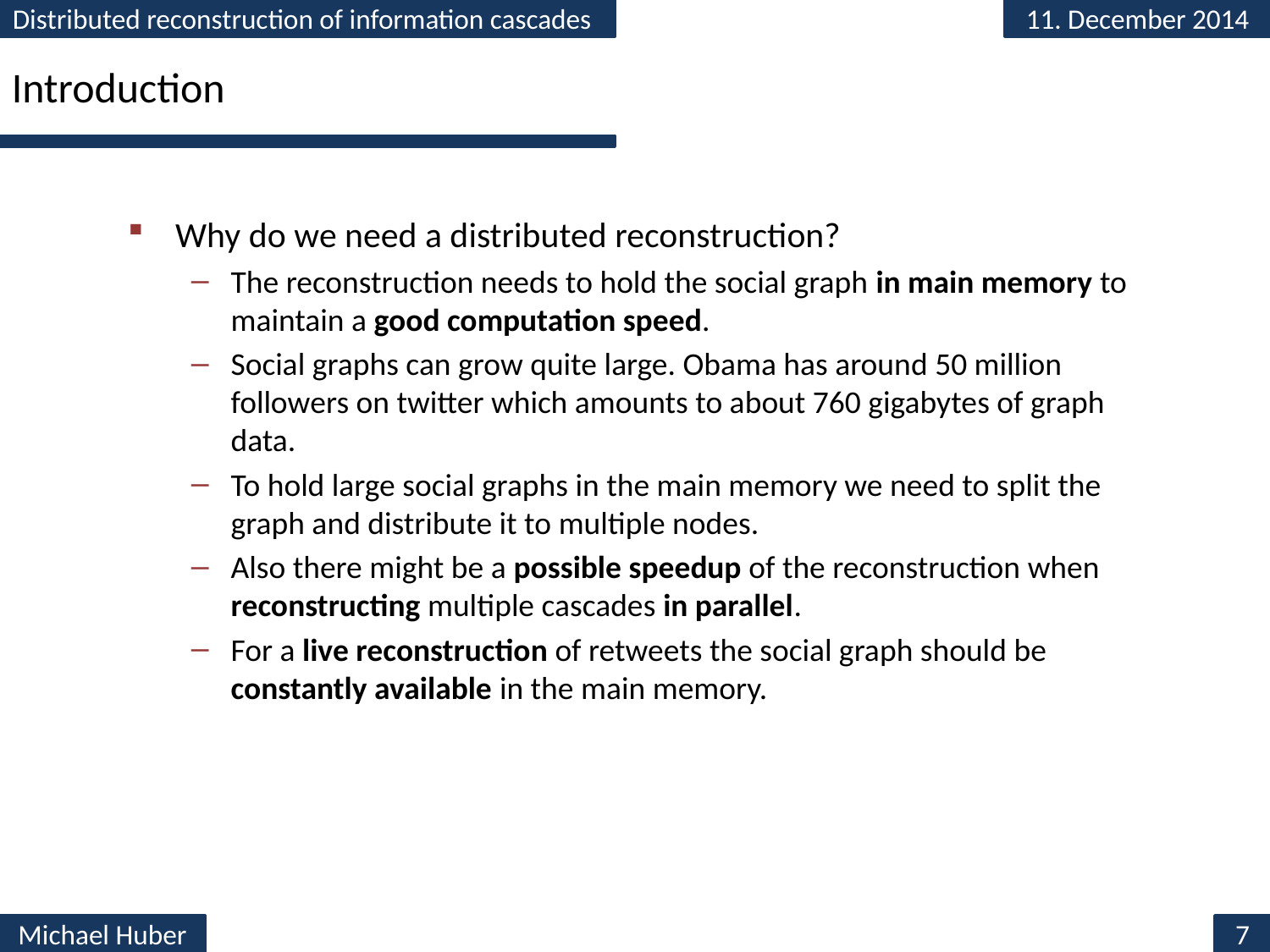

# Introduction
Why do we need a distributed reconstruction?
The reconstruction needs to hold the social graph in main memory to maintain a good computation speed.
Social graphs can grow quite large. Obama has around 50 million followers on twitter which amounts to about 760 gigabytes of graph data.
To hold large social graphs in the main memory we need to split the graph and distribute it to multiple nodes.
Also there might be a possible speedup of the reconstruction when reconstructing multiple cascades in parallel.
For a live reconstruction of retweets the social graph should be constantly available in the main memory.
7